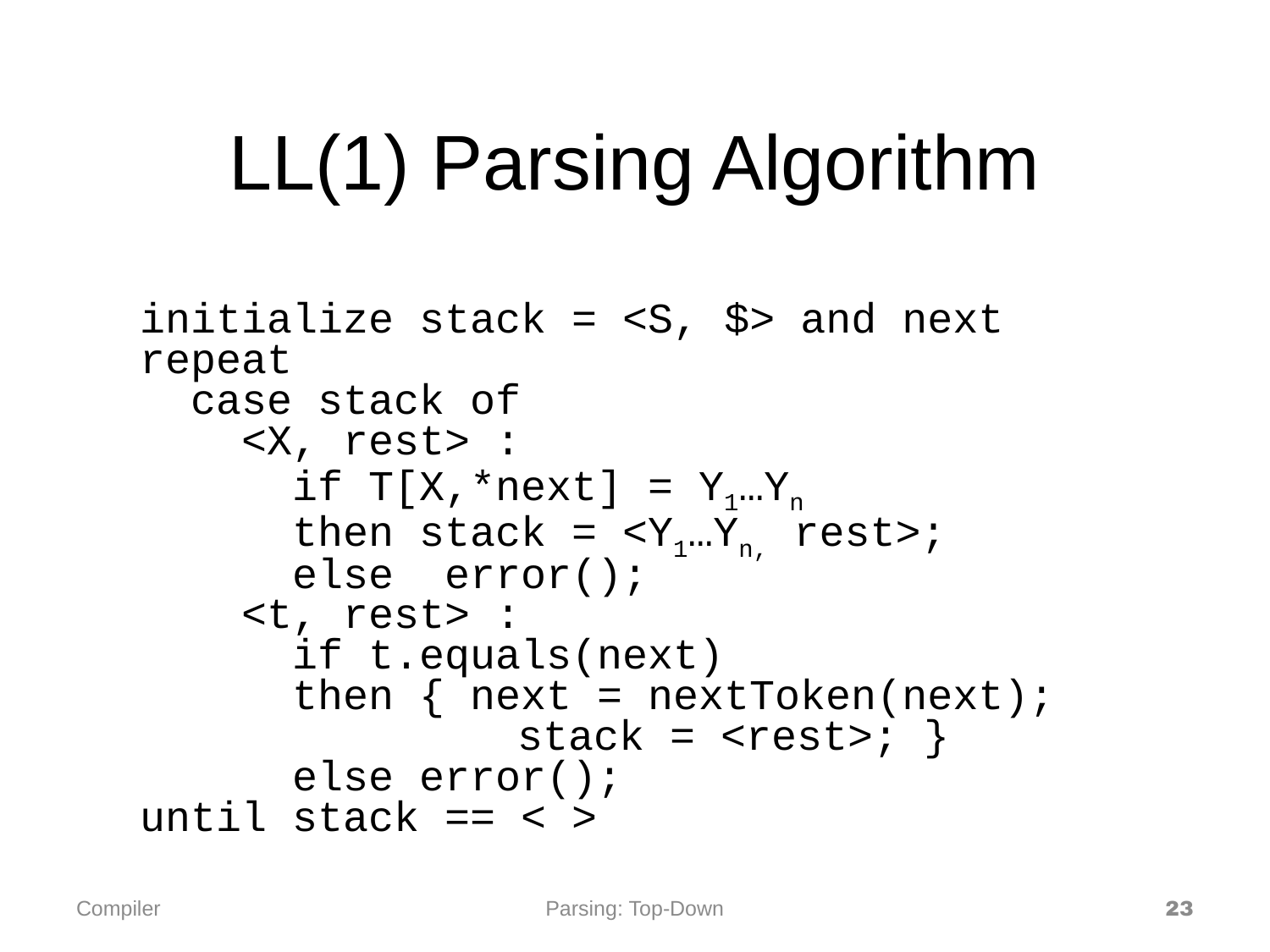

# LL(1) Parsing Algorithm
initialize stack = <S, $> and next
repeat
  case stack of
    <X, rest> :
      if T[X,*next] = Y1…Yn
      then stack = <Y1…Yn, rest>;
      else  error();
    <t, rest> :
      if t.equals(next)
      then { next = nextToken(next);
		        stack = <rest>; }
      else error();
until stack == < >
Parsing: Top-Down
23
Compiler